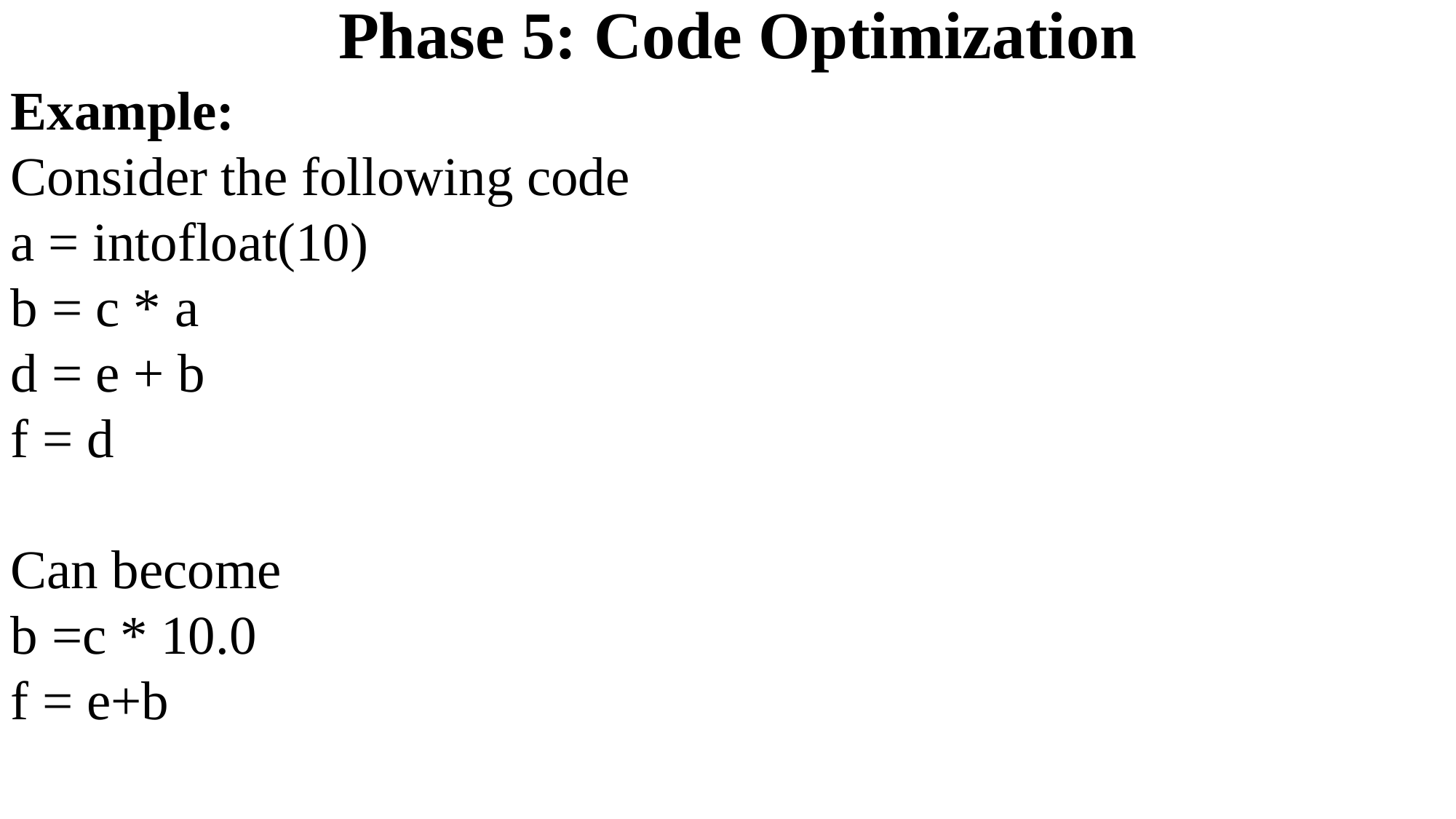

Phase 5: Code Optimization
Example:
Consider the following code
a = intofloat(10)
b = c * a
d = e + b
f = d

Can become
b =c * 10.0
f = e+b